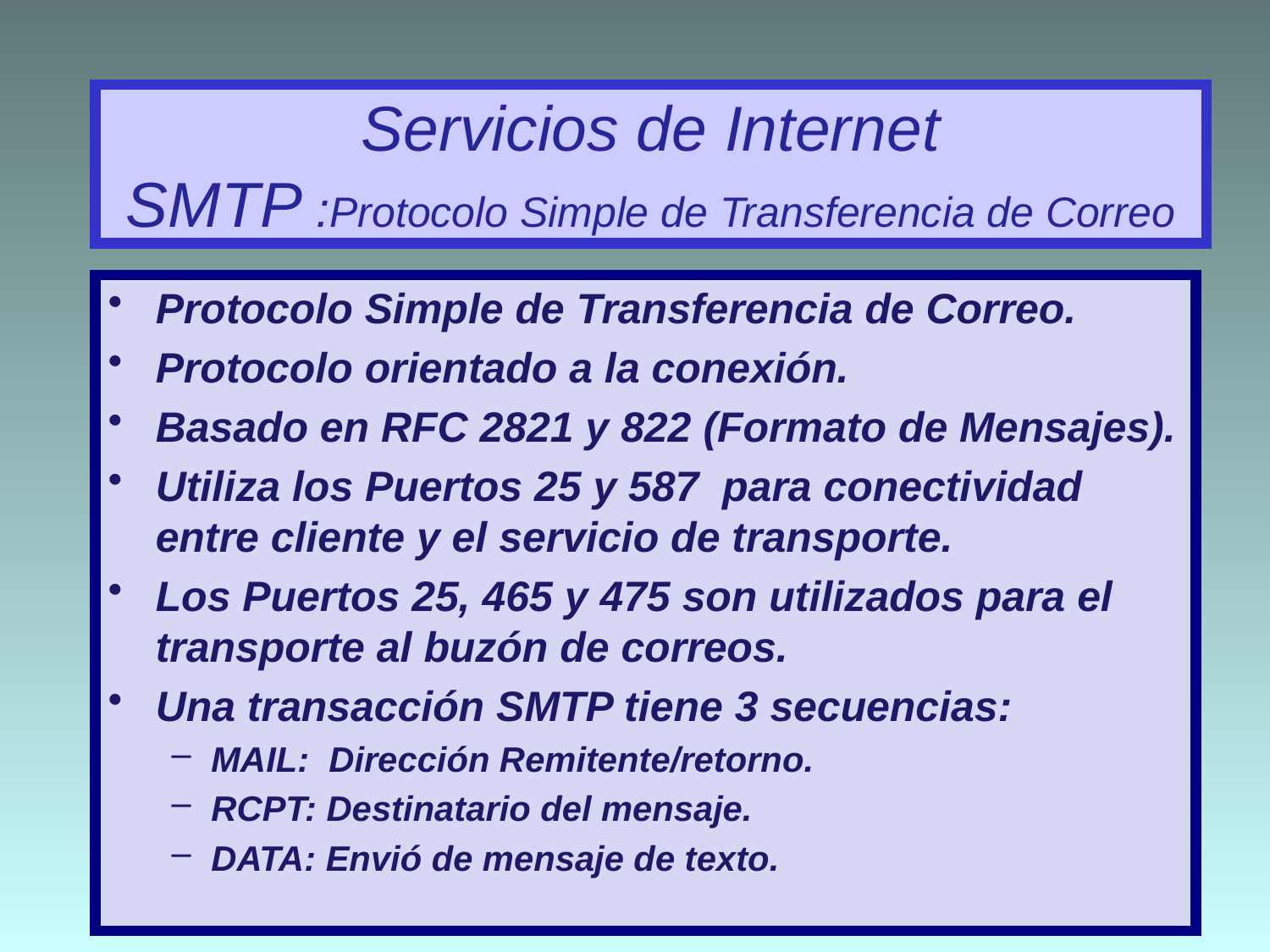

# Servicios de Internet SMTP :Protocolo Simple de Transferencia de Correo
Protocolo Simple de Transferencia de Correo.
Protocolo orientado a la conexión.
Basado en RFC 2821 y 822 (Formato de Mensajes).
Utiliza los Puertos 25 y 587  para conectividad entre cliente y el servicio de transporte.
Los Puertos 25, 465 y 475 son utilizados para el transporte al buzón de correos.
Una transacción SMTP tiene 3 secuencias:
MAIL:  Dirección Remitente/retorno.
RCPT: Destinatario del mensaje.
DATA: Envió de mensaje de texto.
18/05/2022
43